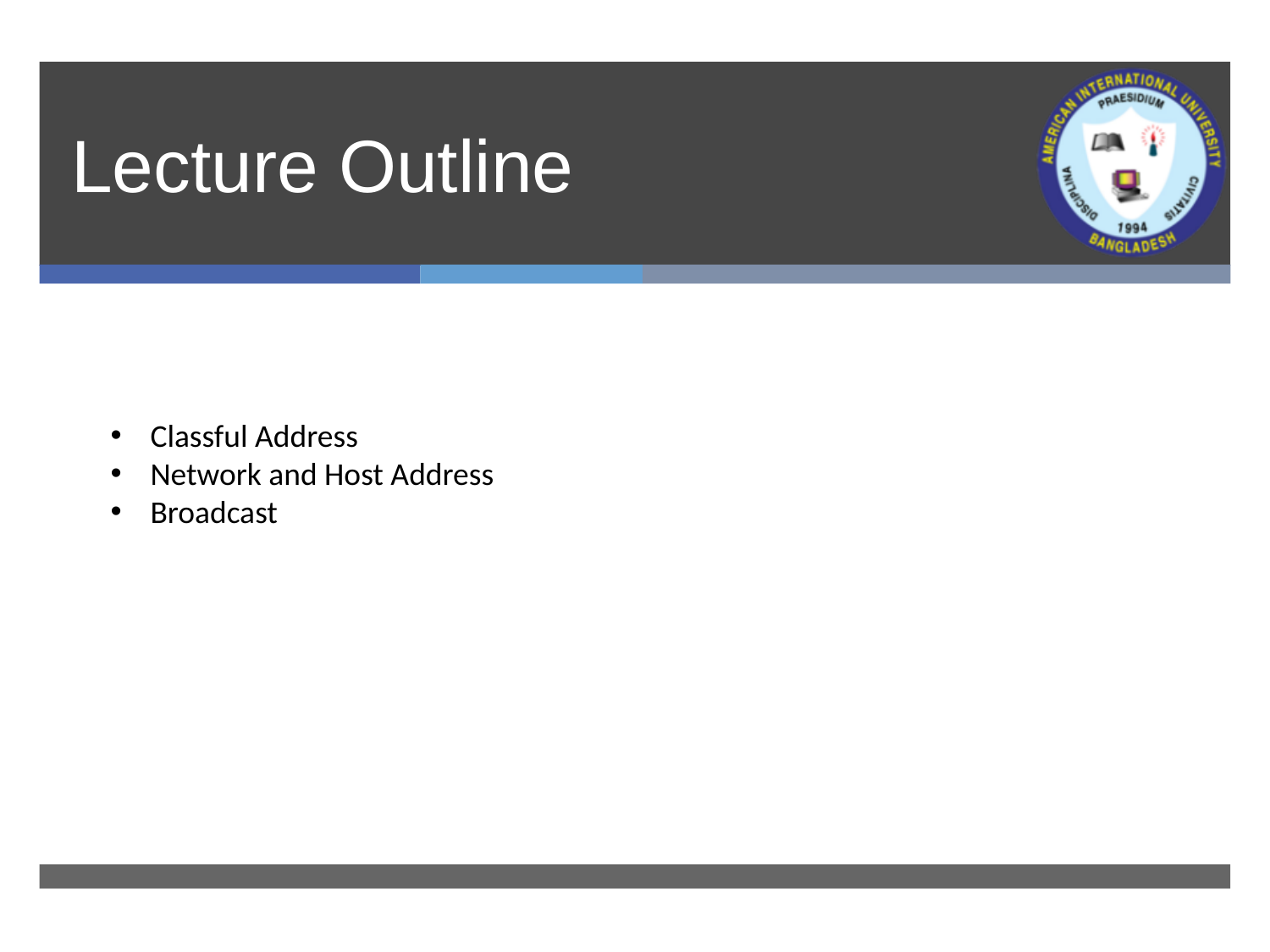

# Lecture Outline
Classful Address
Network and Host Address
Broadcast